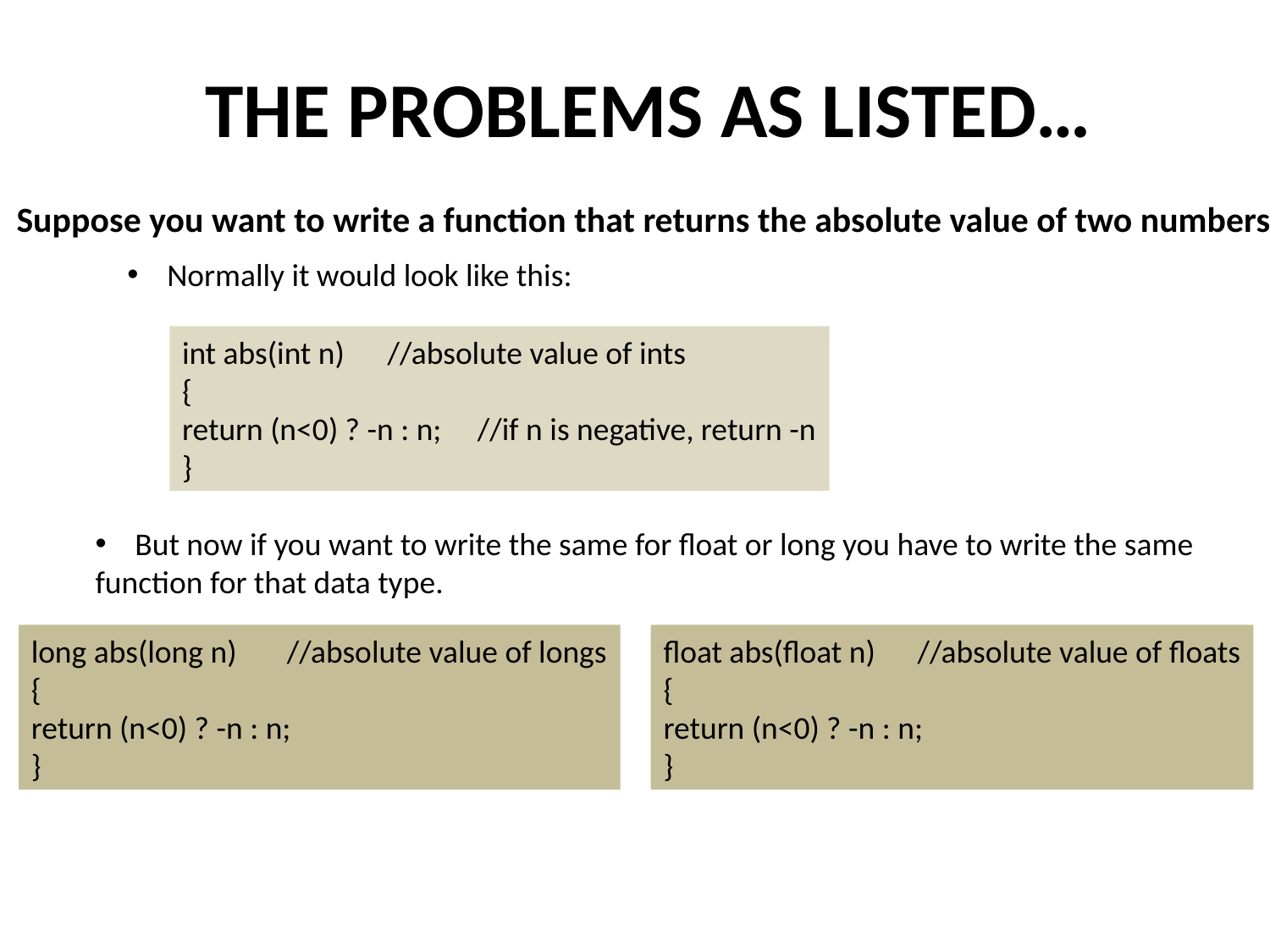

# THE PROBLEMS AS LISTED…
Suppose you want to write a function that returns the absolute value of two numbers.
Normally it would look like this:
int abs(int n)      //absolute value of ints
{
return (n<0) ? -n : n;     //if n is negative, return -n
}
But now if you want to write the same for float or long you have to write the same
function for that data type.
long abs(long n)       //absolute value of longs
{
return (n<0) ? -n : n;
}
float abs(float n) 	//absolute value of floats
{
return (n<0) ? -n : n;
}